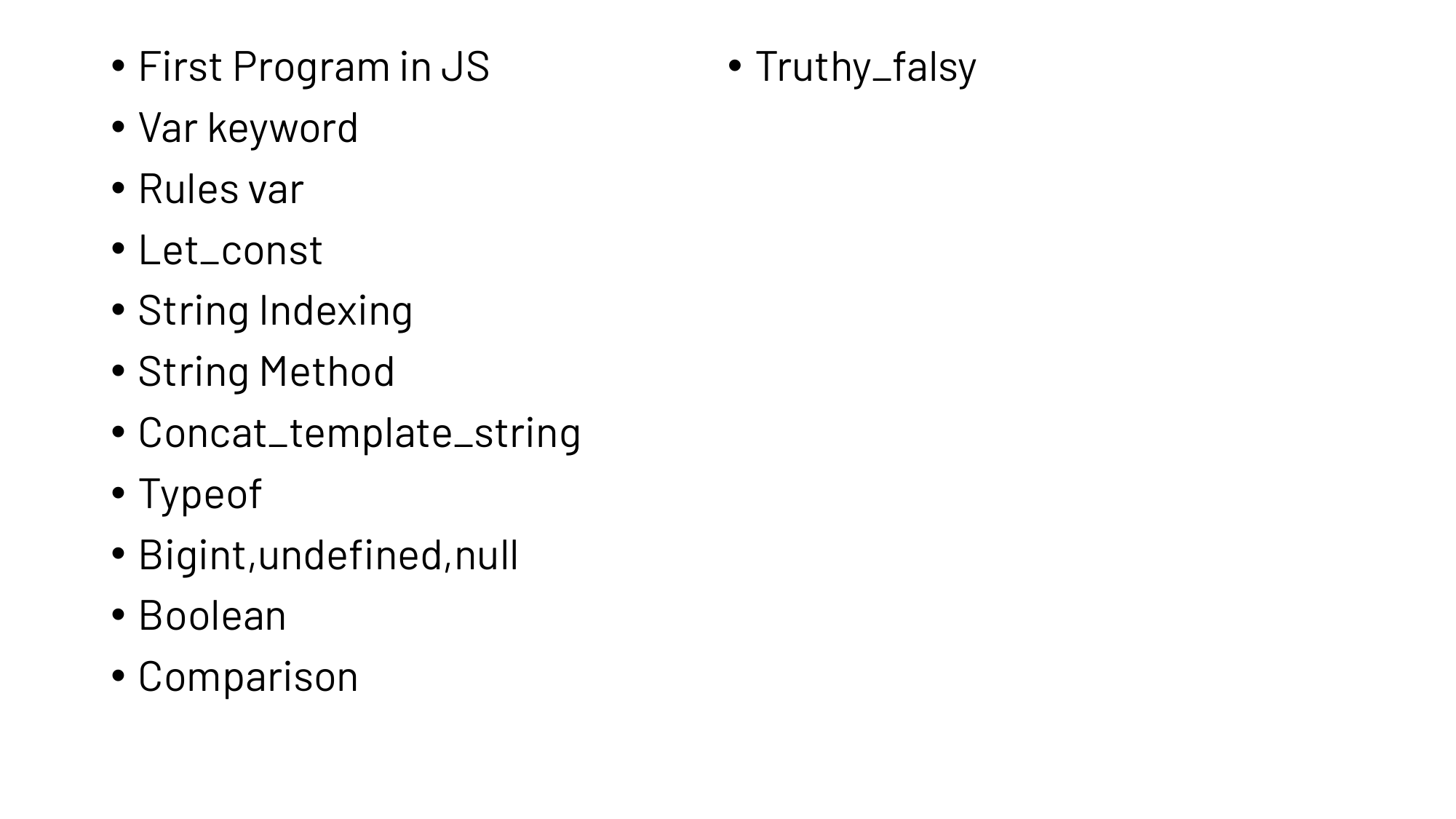

First Program in JS
Var keyword
Rules var
Let_const
String Indexing
String Method
Concat_template_string
Typeof
Bigint,undefined,null
Boolean
Comparison
Truthy_falsy